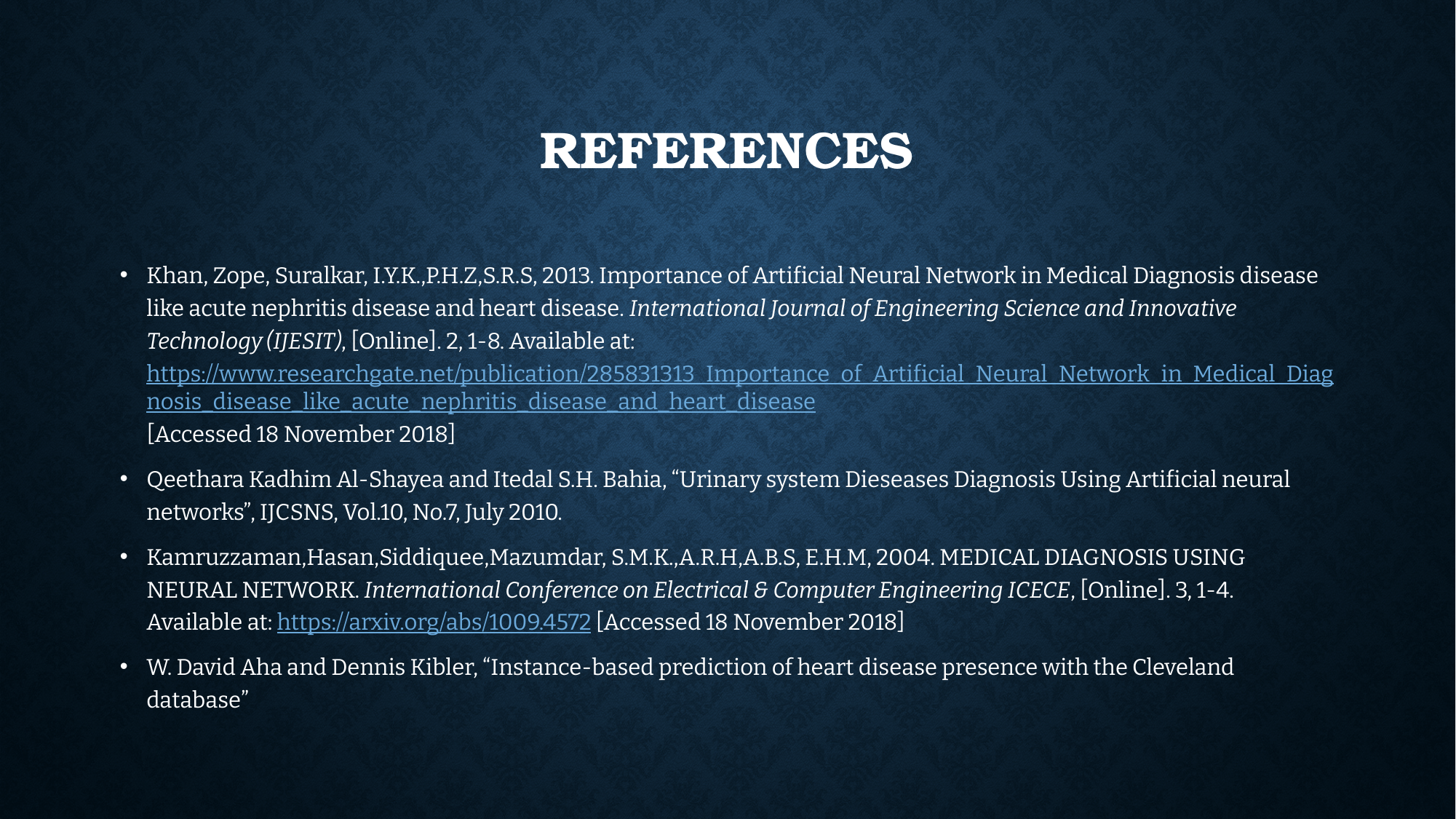

# REFERENCES
Khan, Zope, Suralkar, I.Y.K.,P.H.Z,S.R.S, 2013. Importance of Artificial Neural Network in Medical Diagnosis disease like acute nephritis disease and heart disease. International Journal of Engineering Science and Innovative Technology (IJESIT), [Online]. 2, 1-8. Available at: https://www.researchgate.net/publication/285831313_Importance_of_Artificial_Neural_Network_in_Medical_Diagnosis_disease_like_acute_nephritis_disease_and_heart_disease[Accessed 18 November 2018]
Qeethara Kadhim Al-Shayea and Itedal S.H. Bahia, “Urinary system Dieseases Diagnosis Using Artificial neural networks”, IJCSNS, Vol.10, No.7, July 2010.
Kamruzzaman,Hasan,Siddiquee,Mazumdar, S.M.K.,A.R.H,A.B.S, E.H.M, 2004. MEDICAL DIAGNOSIS USING NEURAL NETWORK. International Conference on Electrical & Computer Engineering ICECE, [Online]. 3, 1-4. Available at: https://arxiv.org/abs/1009.4572 [Accessed 18 November 2018]
W. David Aha and Dennis Kibler, “Instance-based prediction of heart disease presence with the Cleveland database”